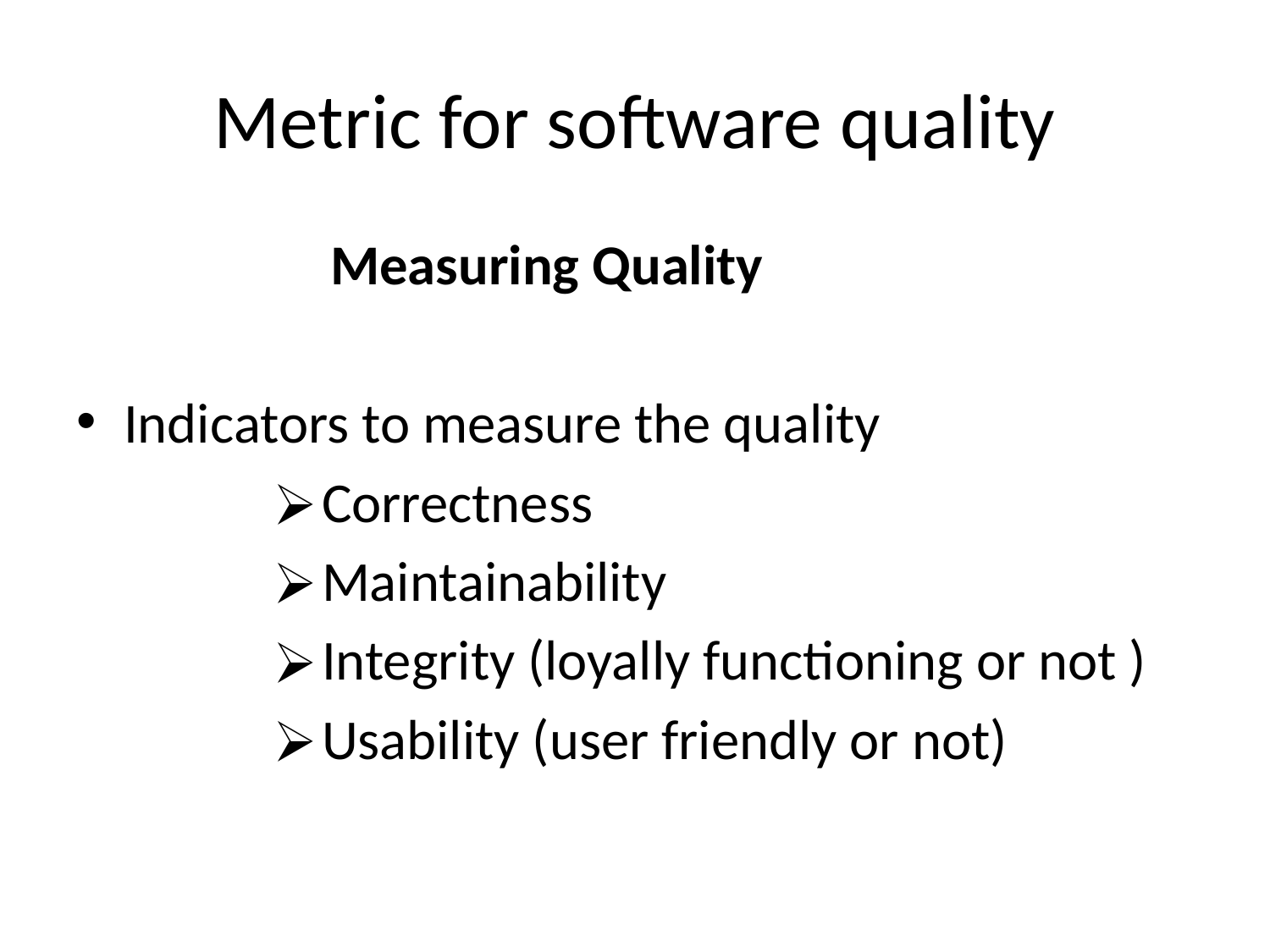

# Metric for software quality
		Measuring Quality

Indicators to measure the quality
Correctness
Maintainability
Integrity (loyally functioning or not )
Usability (user friendly or not)